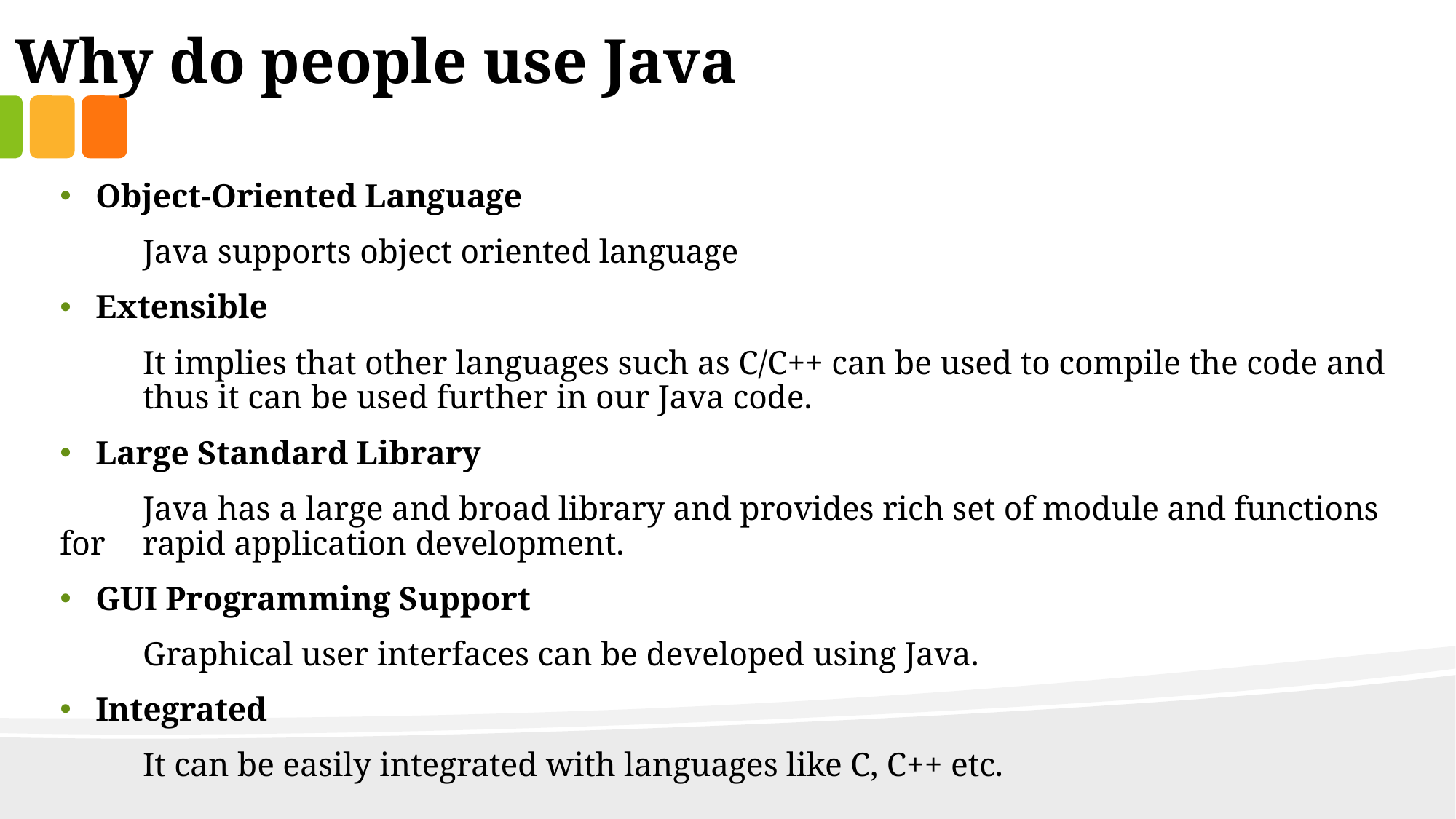

Why do people use Java
Object-Oriented Language
	Java supports object oriented language
Extensible
	It implies that other languages such as C/C++ can be used to compile the code and 	thus it can be used further in our Java code.
Large Standard Library
	Java has a large and broad library and provides rich set of module and functions for 	rapid application development.
GUI Programming Support
	Graphical user interfaces can be developed using Java.
Integrated
	It can be easily integrated with languages like C, C++ etc.